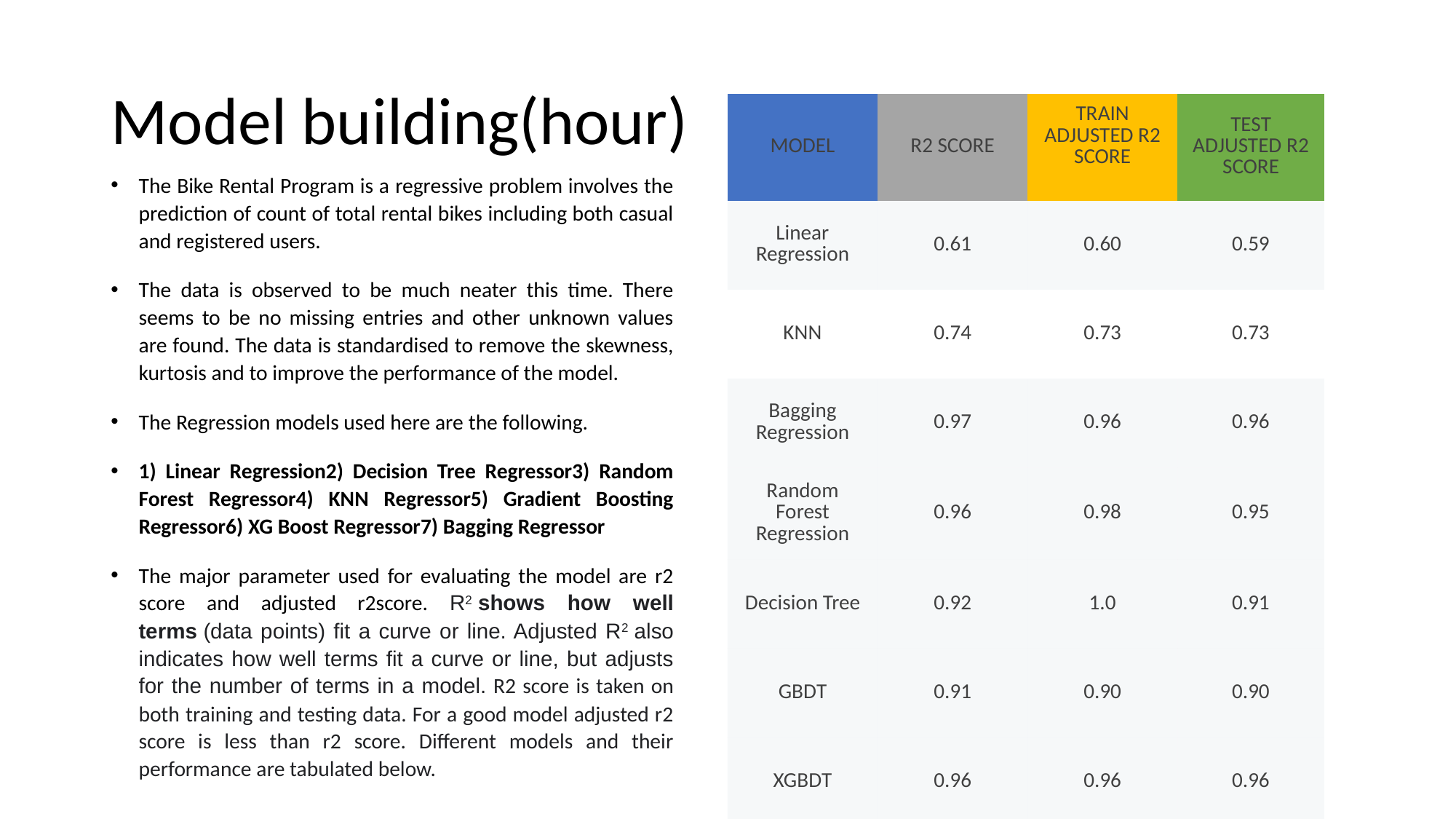

# Model building(hour)
| MODEL | R2 SCORE | TRAIN ADJUSTED R2 SCORE | TEST ADJUSTED R2 SCORE |
| --- | --- | --- | --- |
| Linear Regression | 0.61 | 0.60 | 0.59 |
| KNN | 0.74 | 0.73 | 0.73 |
| Bagging Regression | 0.97 | 0.96 | 0.96 |
| Random Forest Regression | 0.96 | 0.98 | 0.95 |
| Decision Tree | 0.92 | 1.0 | 0.91 |
| GBDT | 0.91 | 0.90 | 0.90 |
| XGBDT | 0.96 | 0.96 | 0.96 |
The Bike Rental Program is a regressive problem involves the prediction of count of total rental bikes including both casual and registered users.
The data is observed to be much neater this time. There seems to be no missing entries and other unknown values are found. The data is standardised to remove the skewness, kurtosis and to improve the performance of the model.
The Regression models used here are the following.
1) Linear Regression2) Decision Tree Regressor3) Random Forest Regressor4) KNN Regressor5) Gradient Boosting Regressor6) XG Boost Regressor7) Bagging Regressor
The major parameter used for evaluating the model are r2 score and adjusted r2score. R2 shows how well terms (data points) fit a curve or line. Adjusted R2 also indicates how well terms fit a curve or line, but adjusts for the number of terms in a model. R2 score is taken on both training and testing data. For a good model adjusted r2 score is less than r2 score. Different models and their performance are tabulated below.